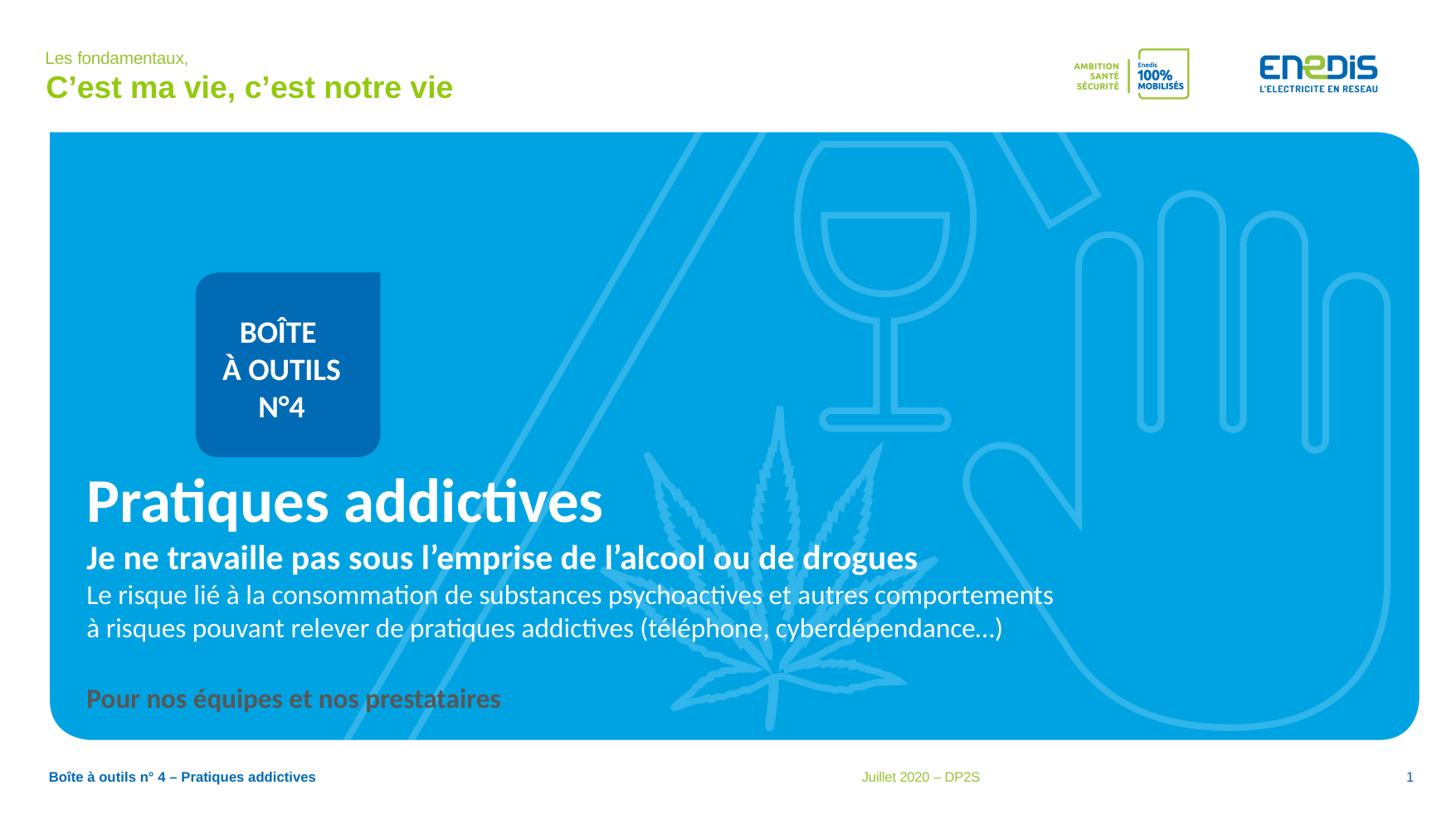

Boîte
à outils n°4
Pratiques addictives
Je ne travaille pas sous l’emprise de l’alcool ou de drogues
Le risque lié à la consommation de substances psychoactives et autres comportements à risques pouvant relever de pratiques addictives (téléphone, cyberdépendance…)
Pour nos équipes et nos prestataires